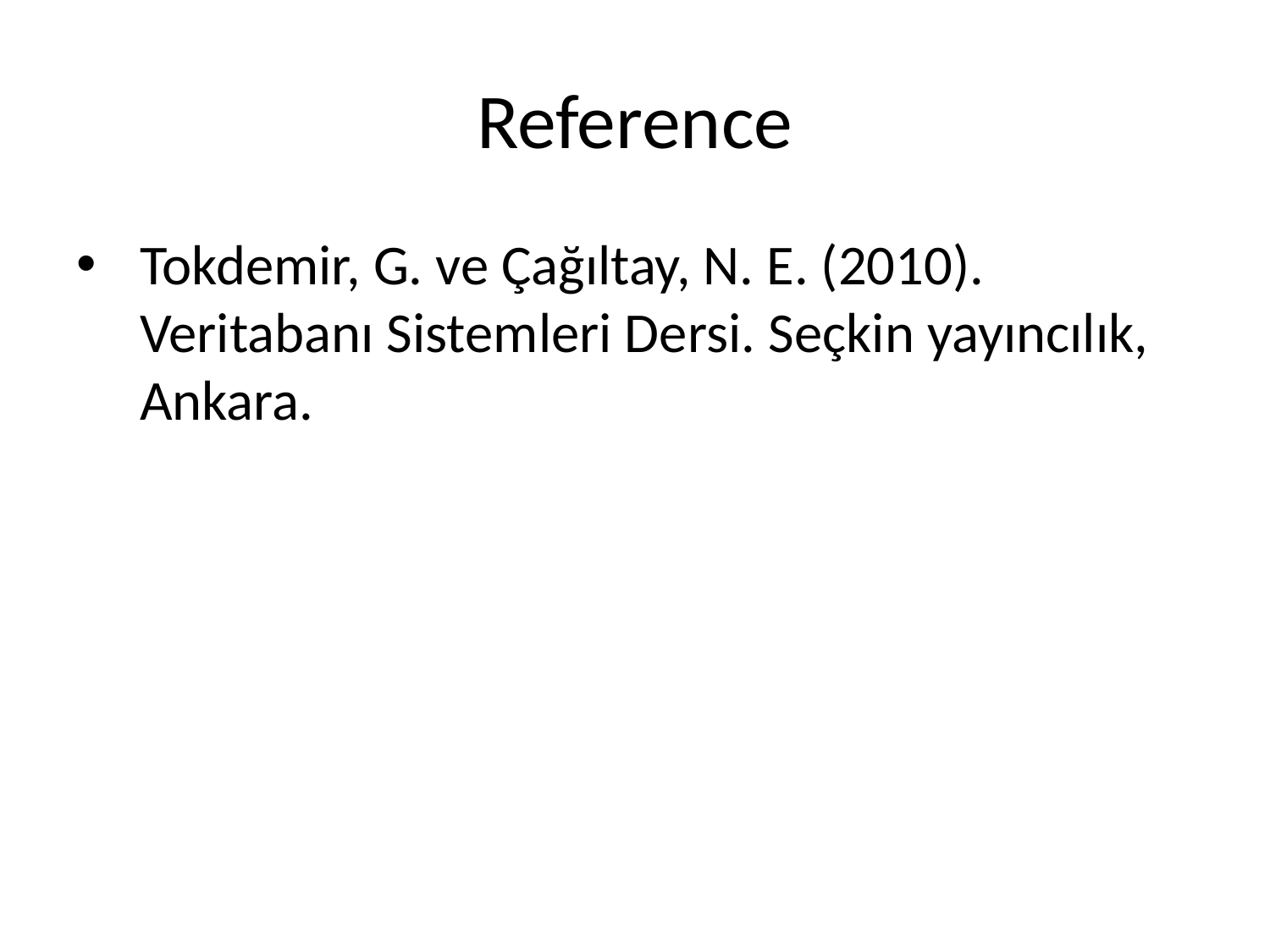

# Reference
Tokdemir, G. ve Çağıltay, N. E. (2010). Veritabanı Sistemleri Dersi. Seçkin yayıncılık, Ankara.